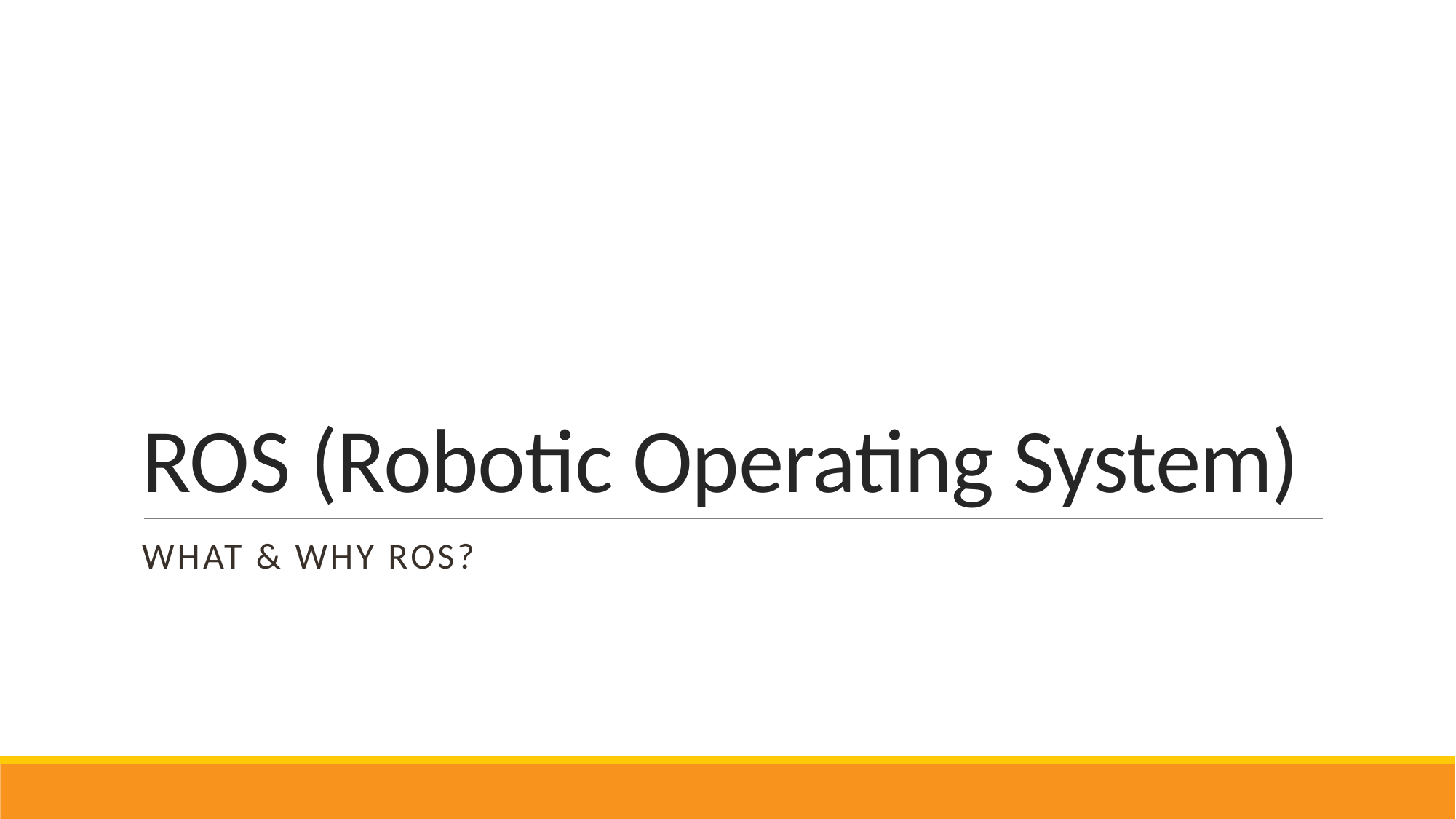

# ROS (Robotic Operating System)
What & why ros?